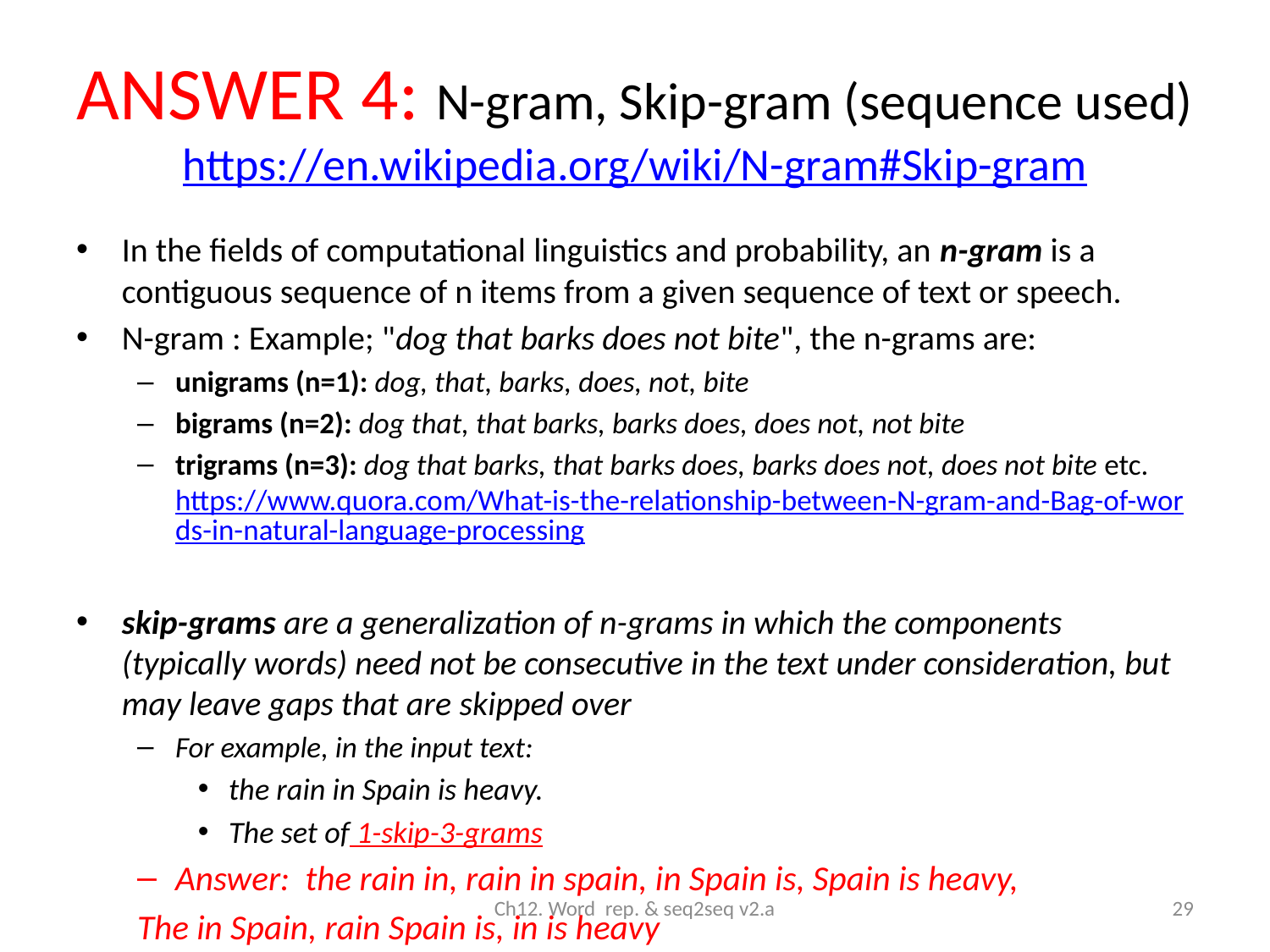

# ANSWER 4: N-gram, Skip-gram (sequence used) https://en.wikipedia.org/wiki/N-gram#Skip-gram
In the fields of computational linguistics and probability, an n-gram is a contiguous sequence of n items from a given sequence of text or speech.
N-gram : Example; "dog that barks does not bite", the n-grams are:
unigrams (n=1): dog, that, barks, does, not, bite
bigrams (n=2): dog that, that barks, barks does, does not, not bite
trigrams (n=3): dog that barks, that barks does, barks does not, does not bite etc. https://www.quora.com/What-is-the-relationship-between-N-gram-and-Bag-of-words-in-natural-language-processing

skip-grams are a generalization of n-grams in which the components (typically words) need not be consecutive in the text under consideration, but may leave gaps that are skipped over
For example, in the input text:
the rain in Spain is heavy.
The set of 1-skip-3-grams
Answer:  the rain in, rain in spain, in Spain is, Spain is heavy,
The in Spain, rain Spain is, in is heavy
Ch12. Word  rep. & seq2seq v2.a
29